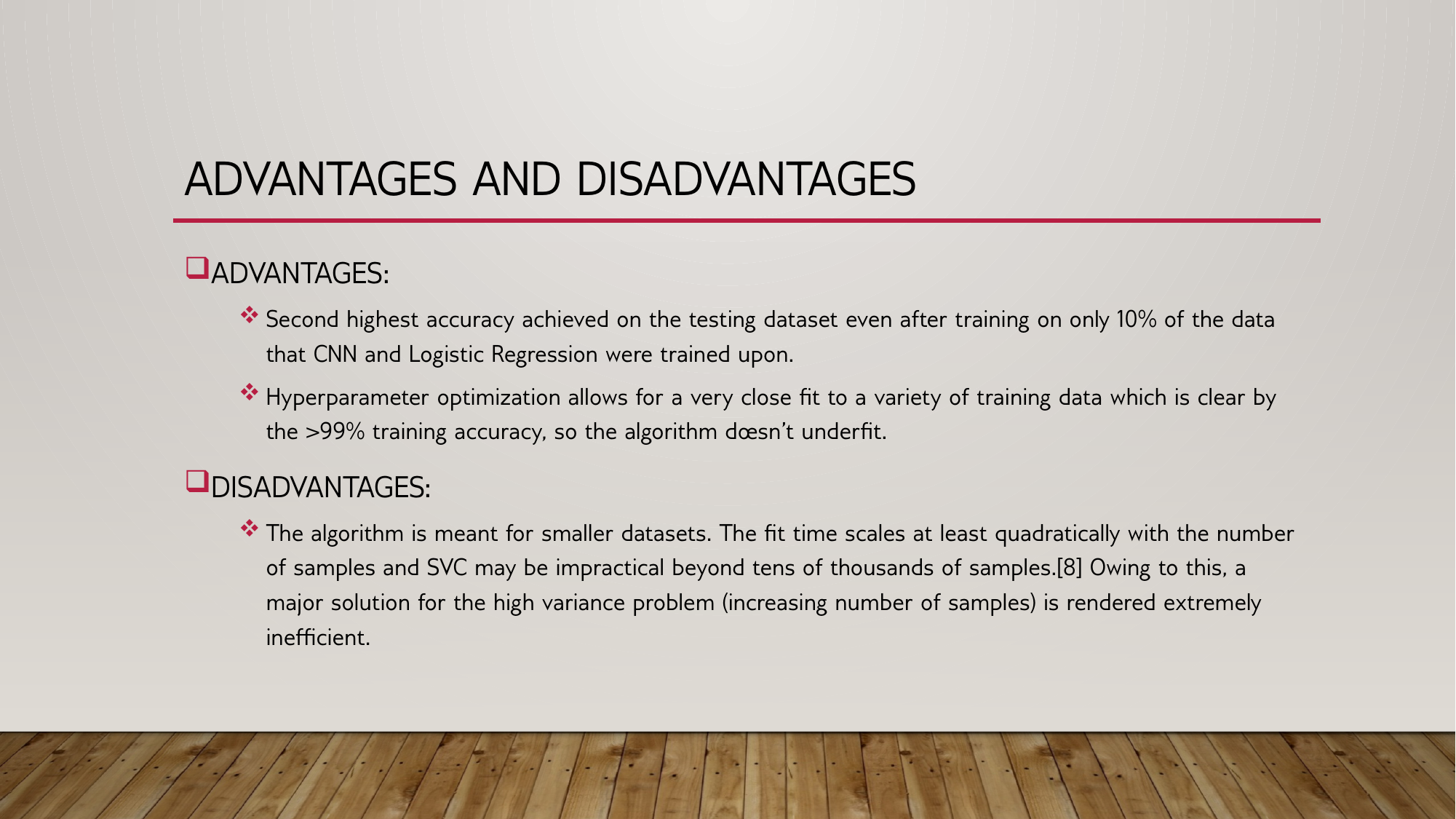

# Advantages and Disadvantages
ADVANTAGES:
Second highest accuracy achieved on the testing dataset even after training on only 10% of the data that CNN and Logistic Regression were trained upon.
Hyperparameter optimization allows for a very close fit to a variety of training data which is clear by the >99% training accuracy, so the algorithm doesn’t underfit.
DISADVANTAGES:
The algorithm is meant for smaller datasets. The fit time scales at least quadratically with the number of samples and SVC may be impractical beyond tens of thousands of samples.[8] Owing to this, a major solution for the high variance problem (increasing number of samples) is rendered extremely inefficient.